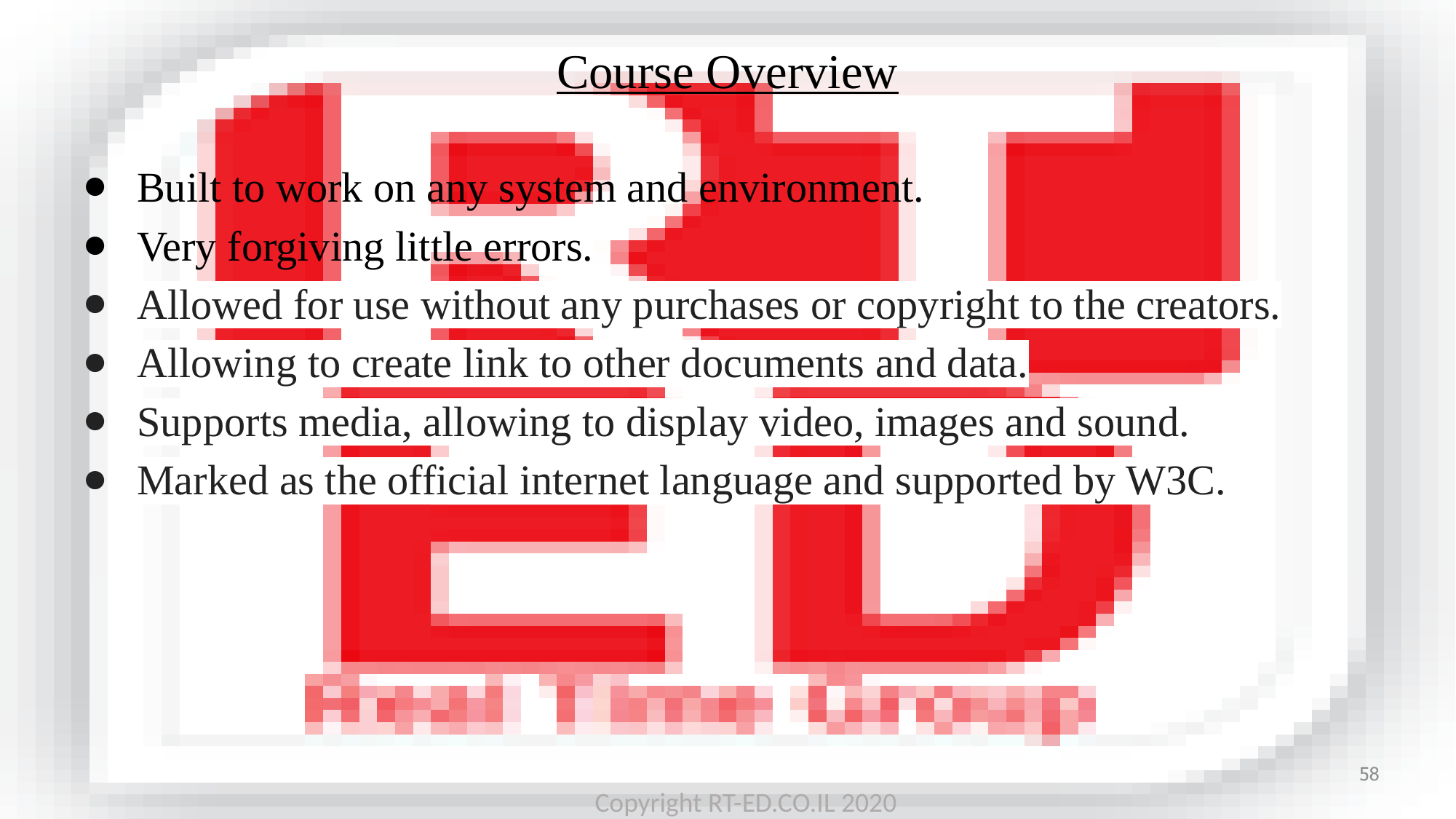

# Course Overview

Built to work on any system and environment.
Very forgiving little errors.
Allowed for use without any purchases or copyright to the creators.
Allowing to create link to other documents and data.
Supports media, allowing to display video, images and sound.
Marked as the official internet language and supported by W3C.
58
Copyright RT-ED.CO.IL 2020